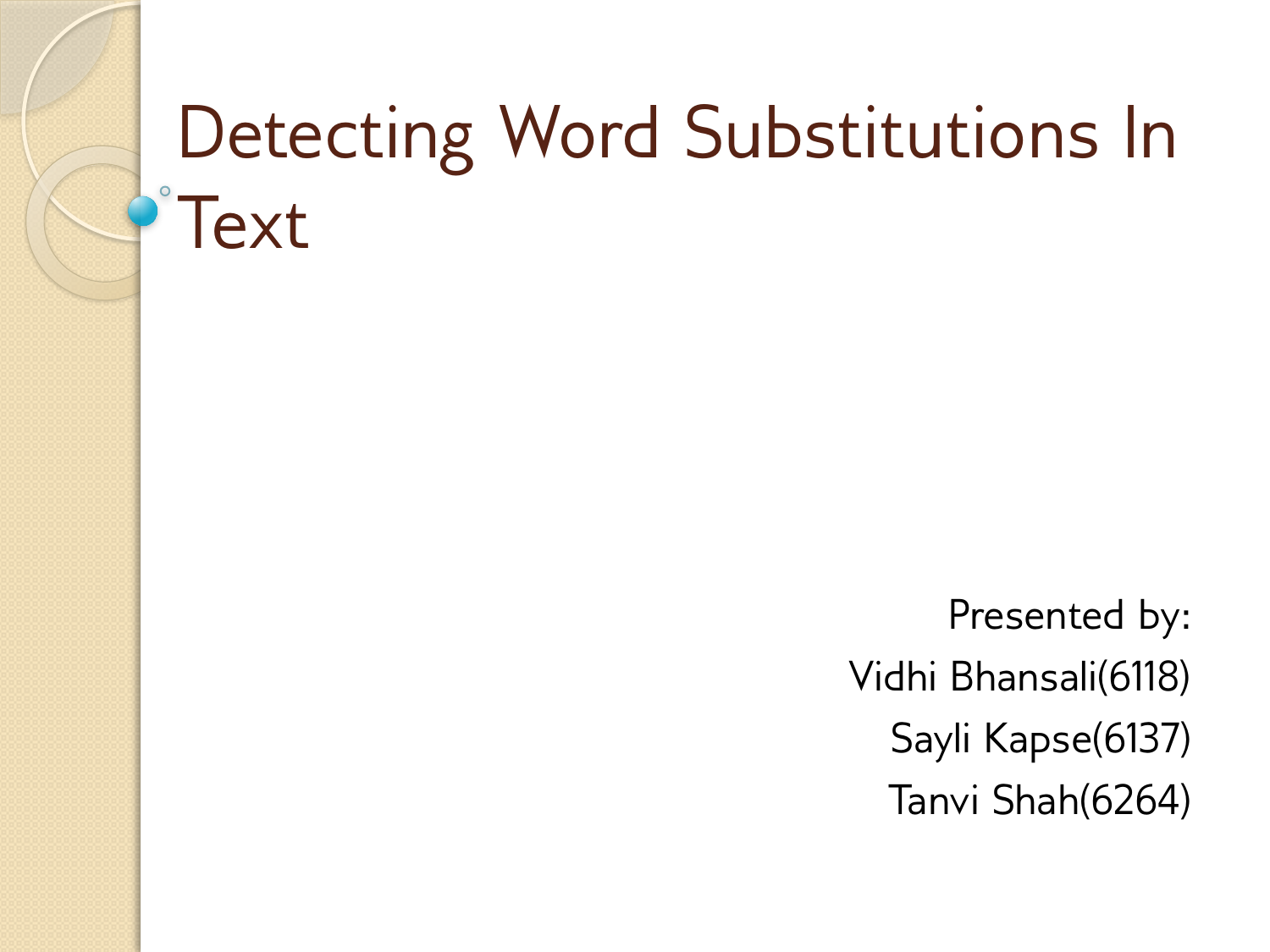

# Detecting Word Substitutions In Text
Presented by:
Vidhi Bhansali(6118)
Sayli Kapse(6137)
Tanvi Shah(6264)